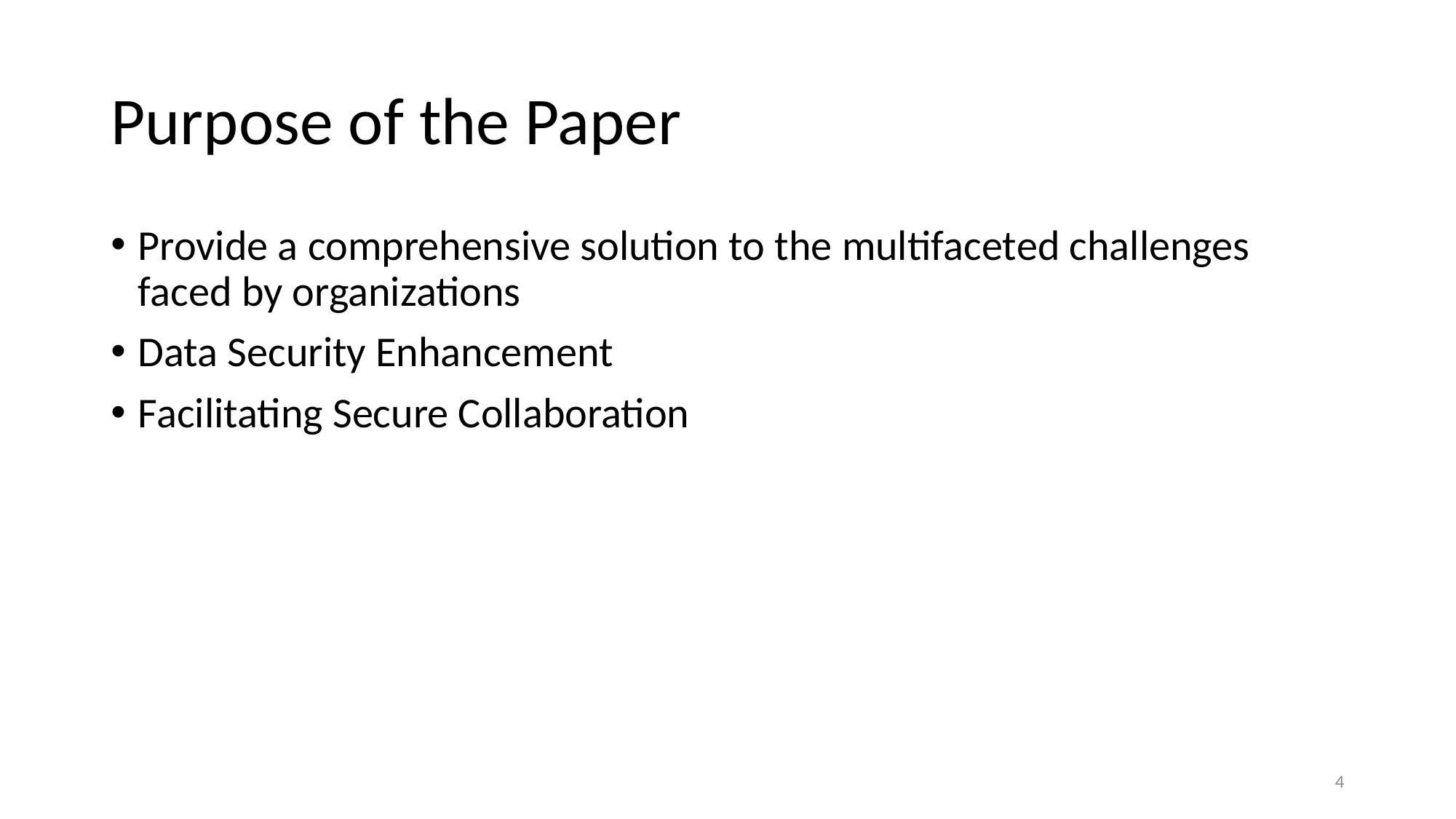

# Purpose of the Paper
Provide a comprehensive solution to the multifaceted challenges faced by organizations
Data Security Enhancement
Facilitating Secure Collaboration
4